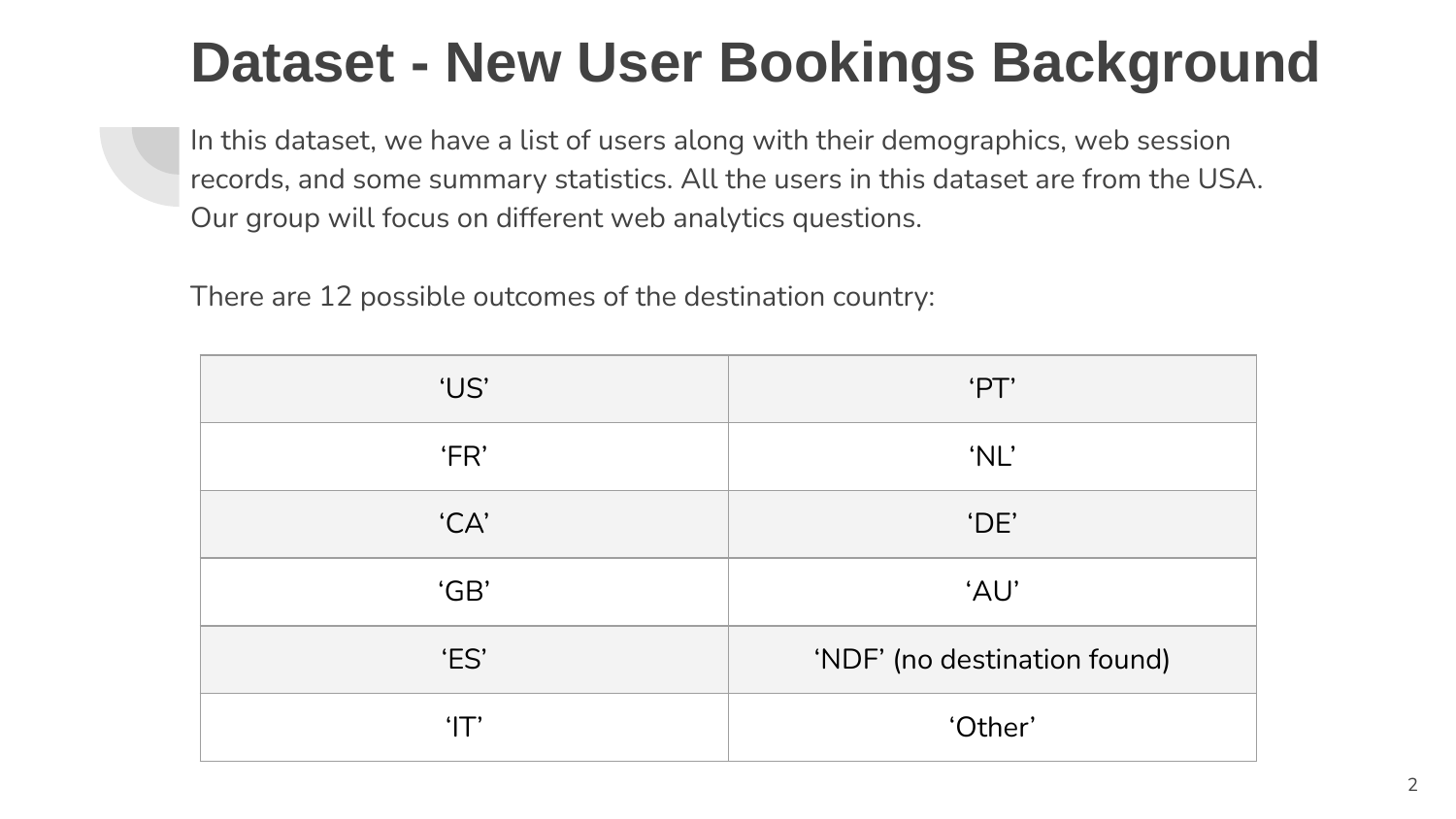

# Dataset - New User Bookings Background
In this dataset, we have a list of users along with their demographics, web session records, and some summary statistics. All the users in this dataset are from the USA. Our group will focus on different web analytics questions.
There are 12 possible outcomes of the destination country:
| ‘US’ | ‘PT’ |
| --- | --- |
| ‘FR’ | ‘NL’ |
| ‘CA’ | ‘DE’ |
| ‘GB’ | ‘AU’ |
| ‘ES’ | ‘NDF’ (no destination found) |
| ‘IT’ | ‘Other’ |
2